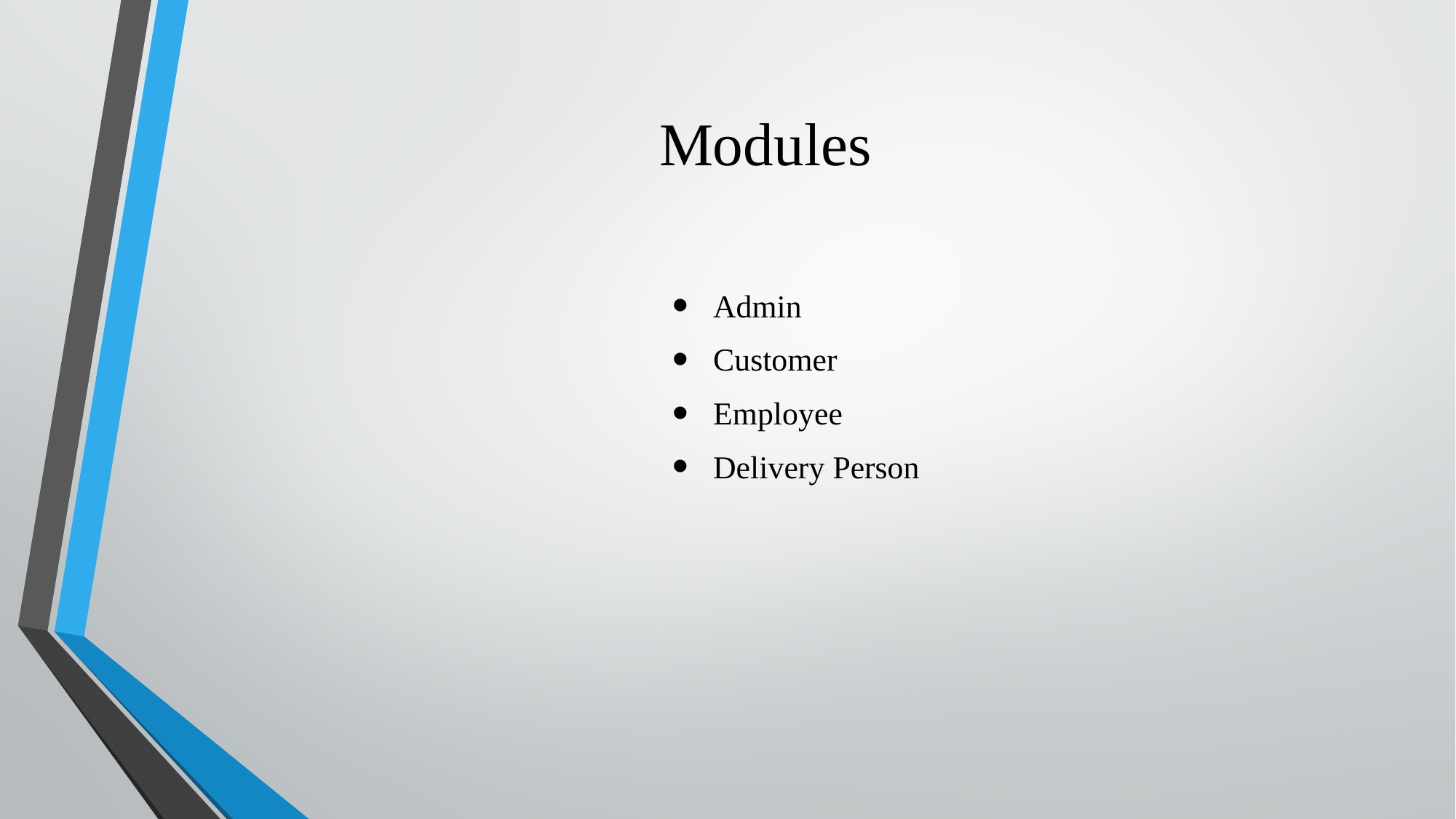

# Modules
Admin
Customer
Employee
Delivery Person